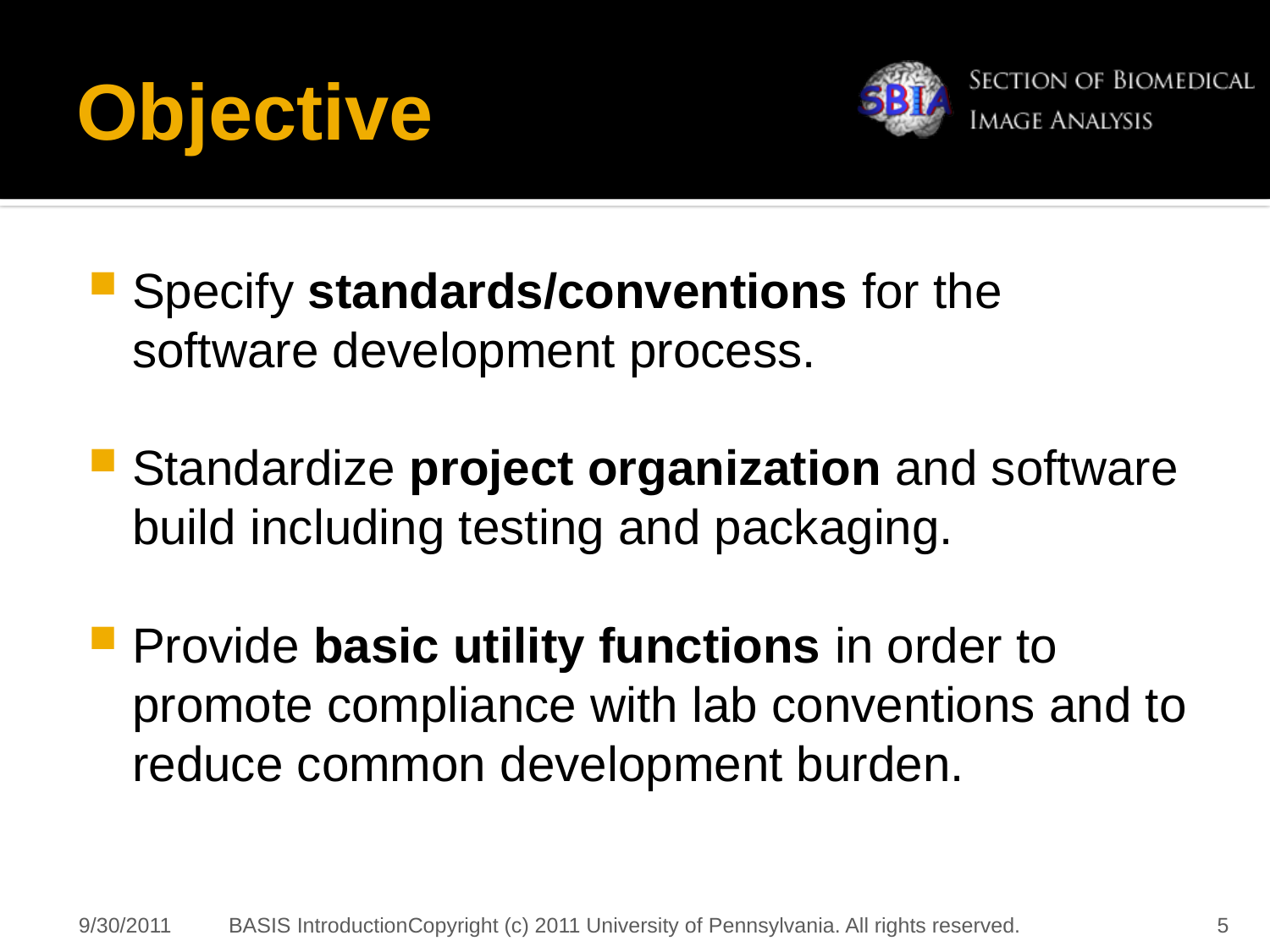

# Objective
Specify standards/conventions for the software development process.

Standardize project organization and software build including testing and packaging.

Provide basic utility functions in order to promote compliance with lab conventions and to reduce common development burden.
9/30/2011
BASIS Introduction	Copyright (c) 2011 University of Pennsylvania. All rights reserved.
5